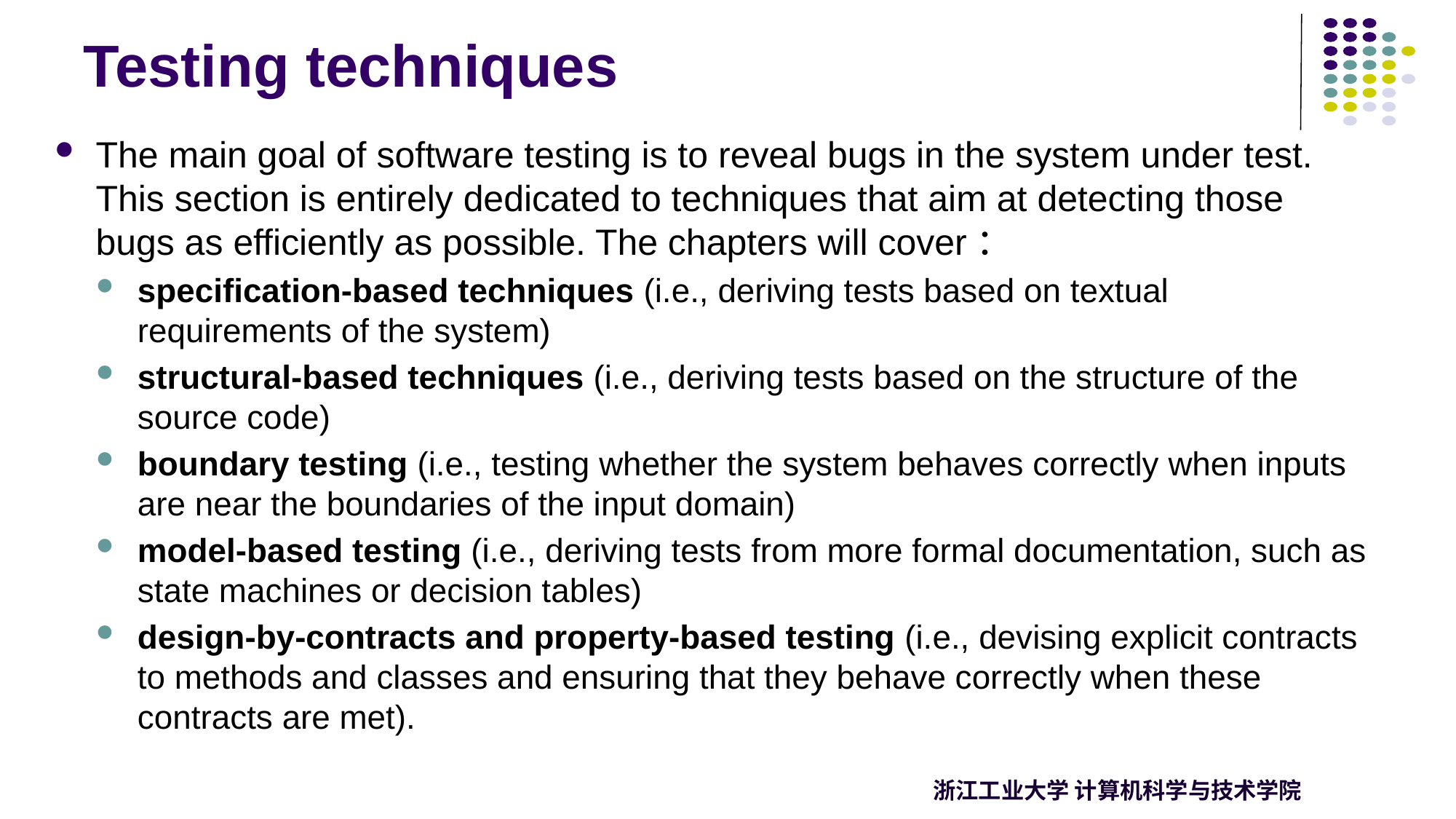

# Testing techniques
The main goal of software testing is to reveal bugs in the system under test. This section is entirely dedicated to techniques that aim at detecting those bugs as efficiently as possible. The chapters will cover：
specification-based techniques (i.e., deriving tests based on textual requirements of the system)
structural-based techniques (i.e., deriving tests based on the structure of the source code)
boundary testing (i.e., testing whether the system behaves correctly when inputs are near the boundaries of the input domain)
model-based testing (i.e., deriving tests from more formal documentation, such as state machines or decision tables)
design-by-contracts and property-based testing (i.e., devising explicit contracts to methods and classes and ensuring that they behave correctly when these contracts are met).